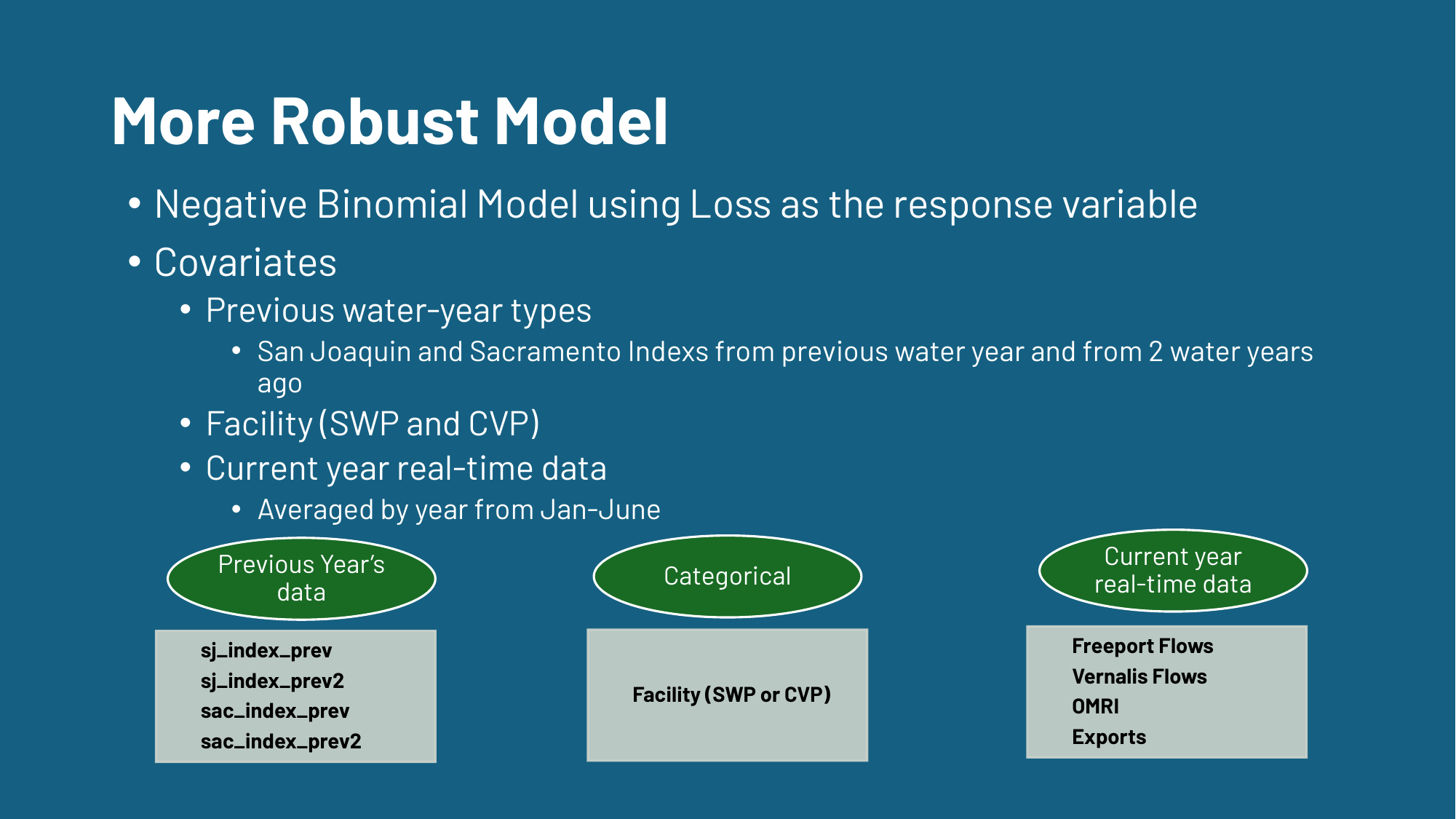

# More Robust Model
Negative Binomial Model using Loss as the response variable
Covariates
Previous water-year types
San Joaquin and Sacramento Indexs from previous water year and from 2 water years ago
Facility (SWP and CVP)
Current year real-time data
Averaged by year from Jan-June
sj_index_prev
sj_index_prev2
sac_index_prev
sac_index_prev2
Previous Year’s data
Facility (SWP or CVP)
Categorical
Freeport Flows
Vernalis Flows
OMRI
Exports
Current year real-time data